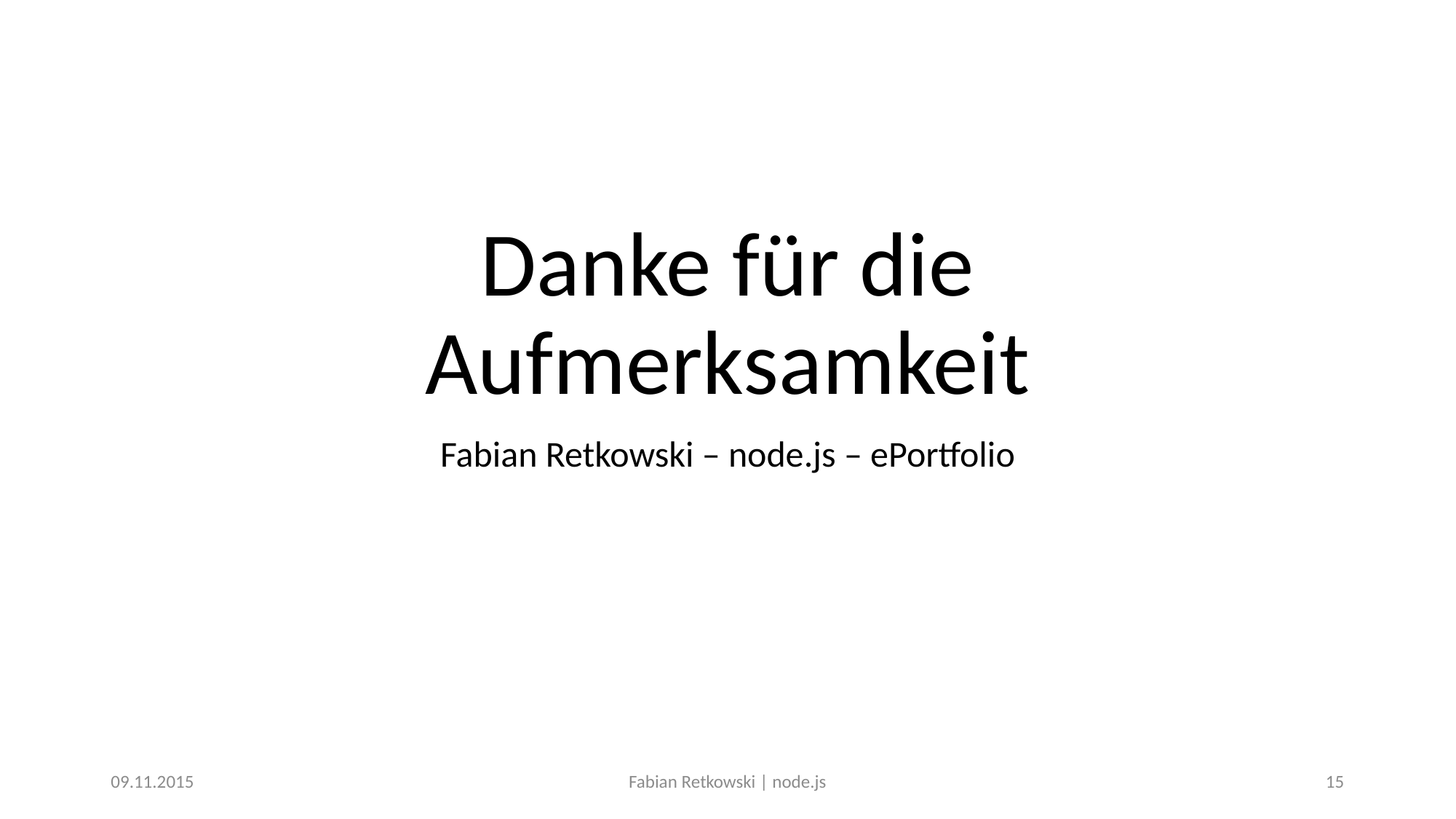

# Danke für die Aufmerksamkeit
Fabian Retkowski – node.js – ePortfolio
09.11.2015
Fabian Retkowski | node.js
15